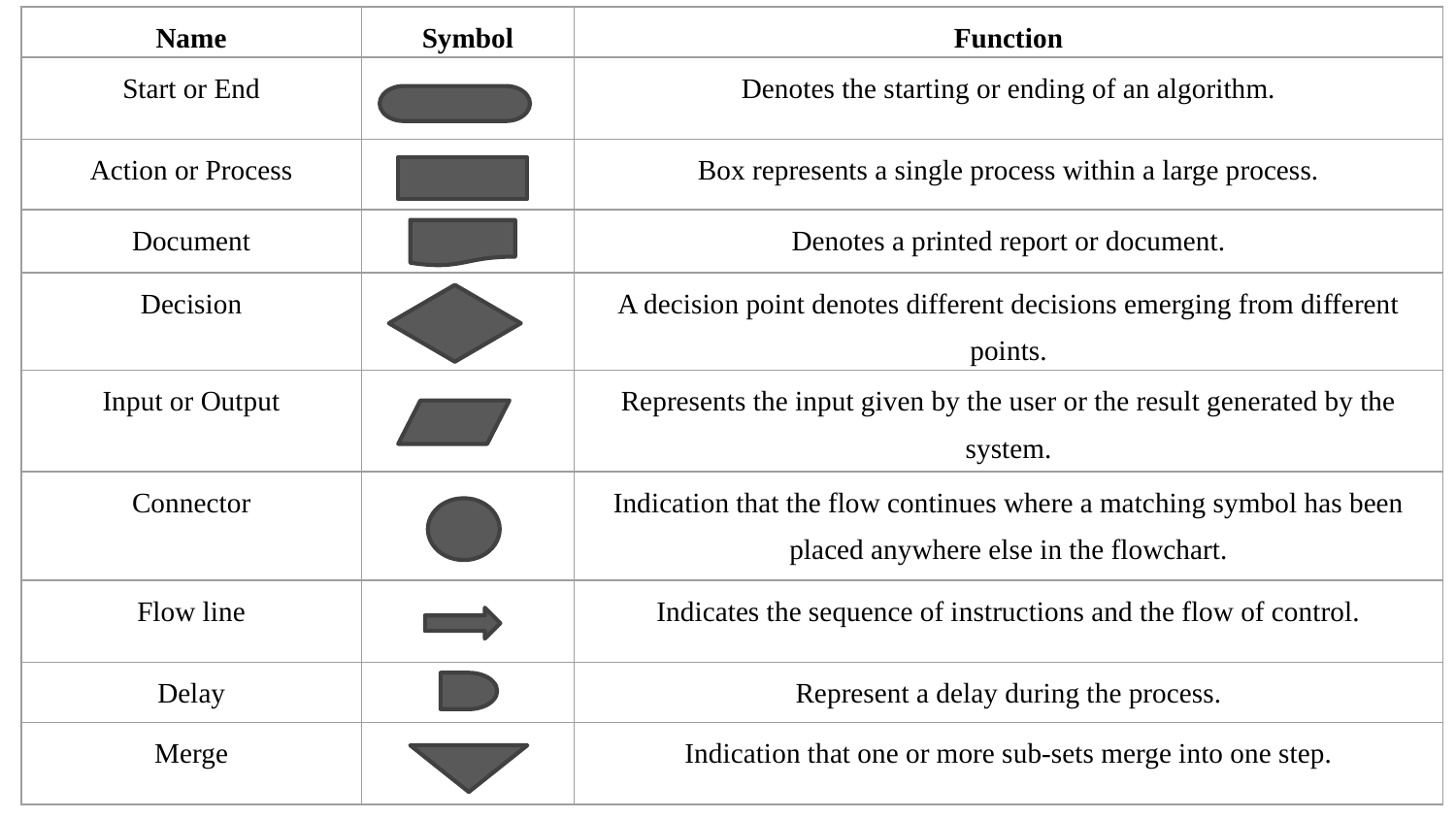

| Name | Symbol | Function |
| --- | --- | --- |
| Start or End |  | Denotes the starting or ending of an algorithm. |
| Action or Process |  | Box represents a single process within a large process. |
| Document |  | Denotes a printed report or document. |
| Decision |  | A decision point denotes different decisions emerging from different points. |
| Input or Output |  | Represents the input given by the user or the result generated by the system. |
| Connector |  | Indication that the flow continues where a matching symbol has been placed anywhere else in the flowchart. |
| Flow line |  | Indicates the sequence of instructions and the flow of control. |
| Delay |  | Represent a delay during the process. |
| Merge |  | Indication that one or more sub-sets merge into one step. |